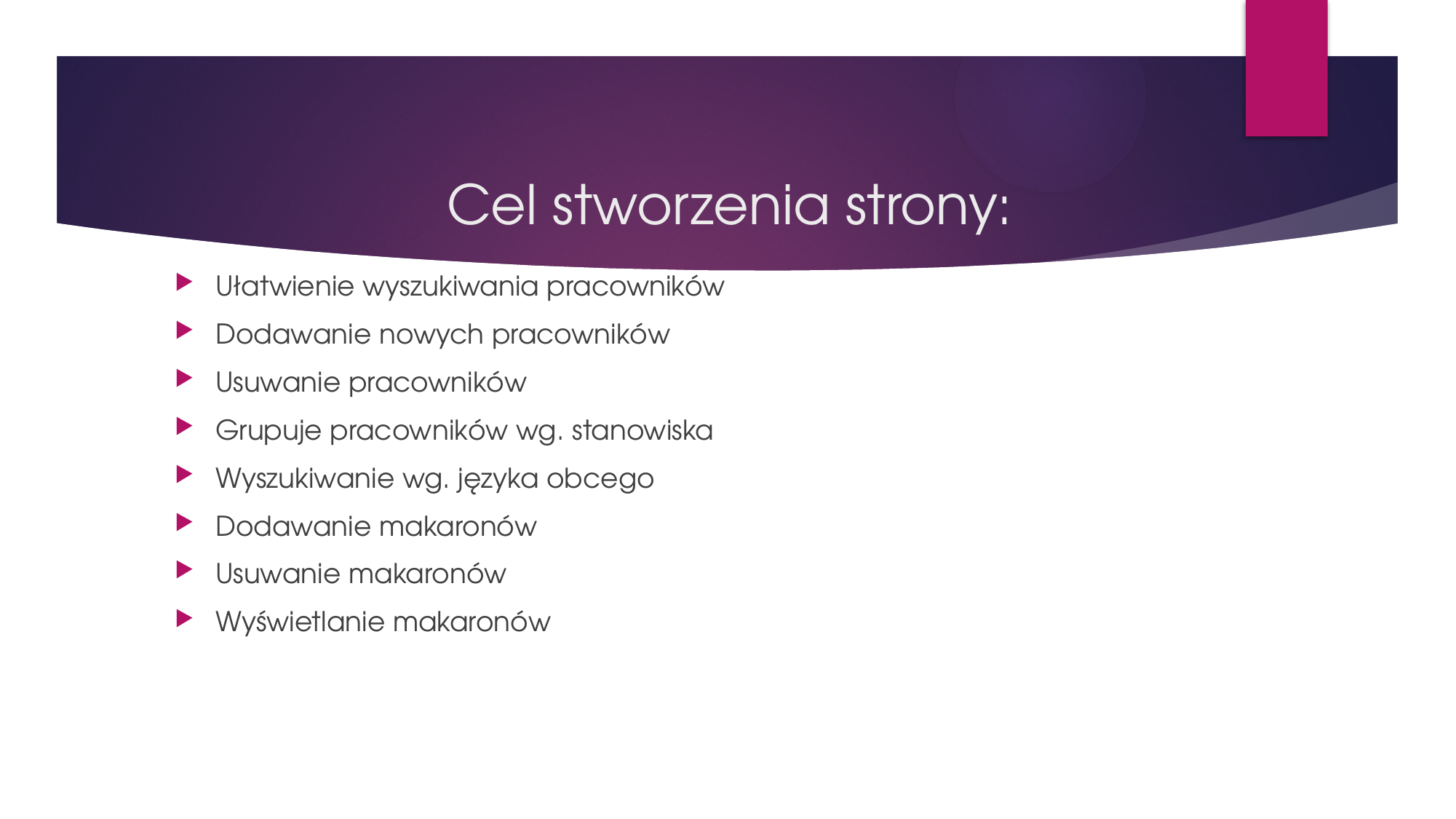

# Cel stworzenia strony:
Ułatwienie wyszukiwania pracowników
Dodawanie nowych pracowników
Usuwanie pracowników
Grupuje pracowników wg. stanowiska
Wyszukiwanie wg. języka obcego
Dodawanie makaronów
Usuwanie makaronów
Wyświetlanie makaronów